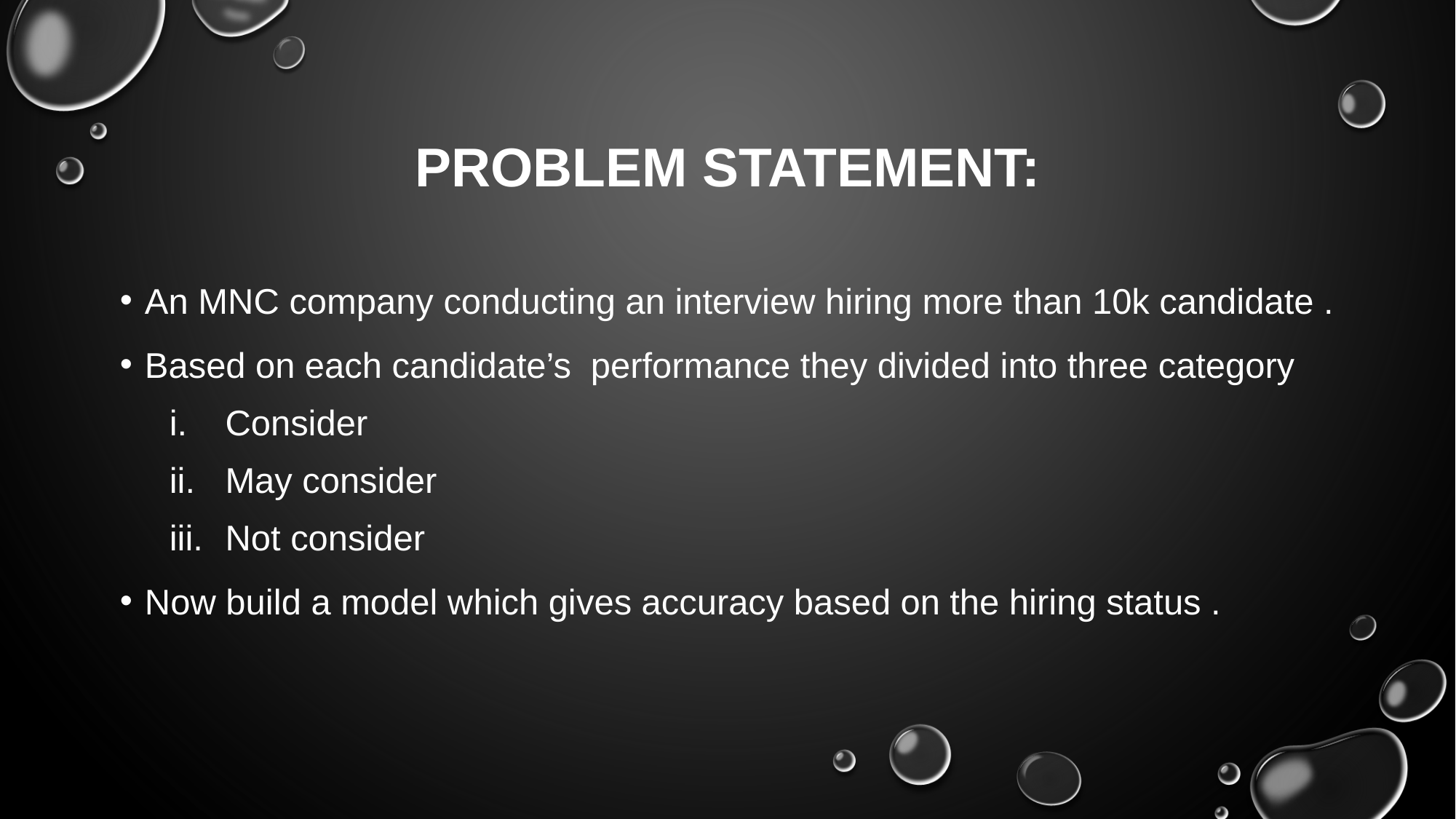

# PROBLEM STATEMENT:
An MNC company conducting an interview hiring more than 10k candidate .
Based on each candidate’s  performance they divided into three category
Consider
May consider
Not consider
Now build a model which gives accuracy based on the hiring status .